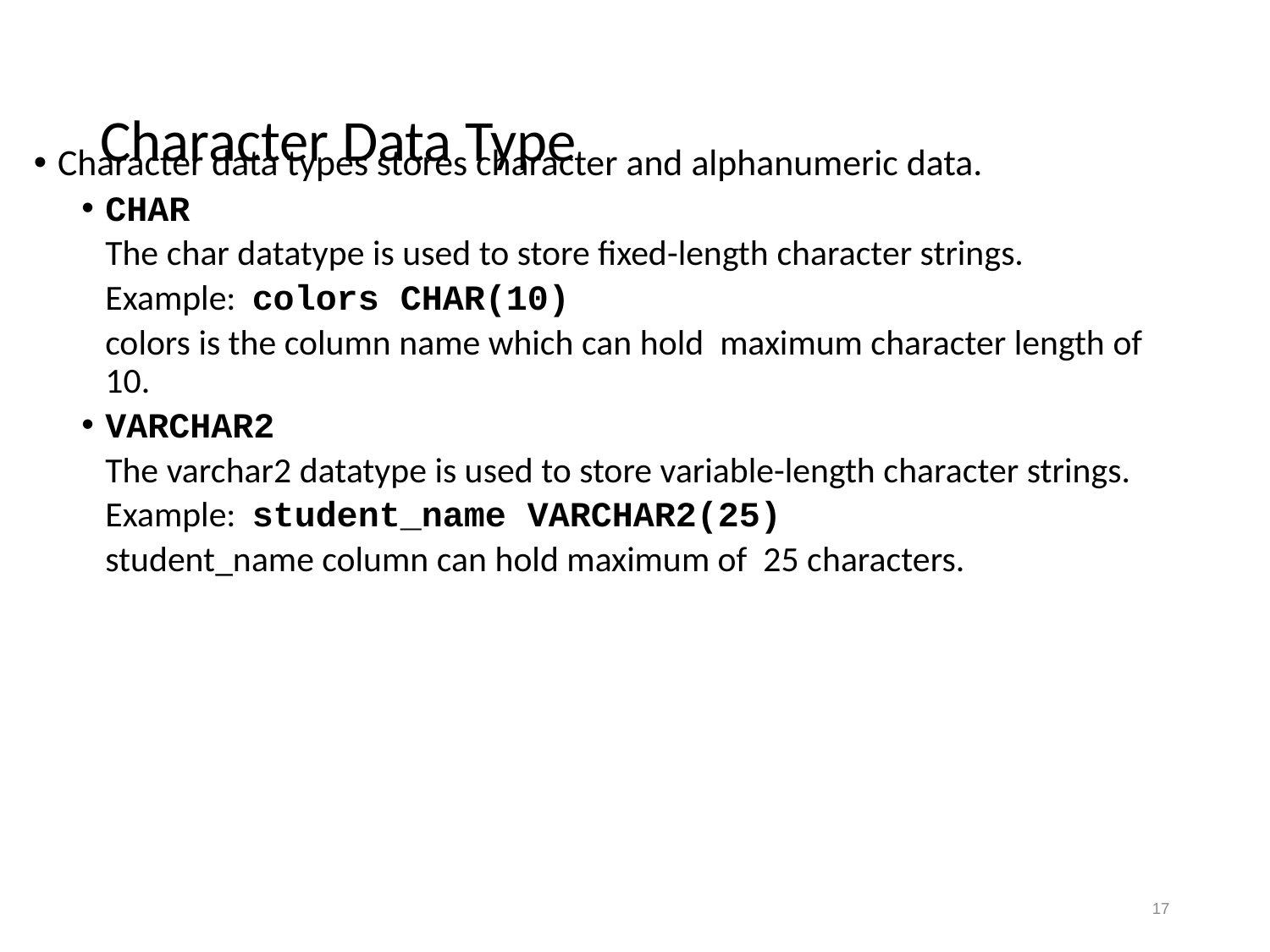

# Character Data Type
Character data types stores character and alphanumeric data.
CHAR
The char datatype is used to store fixed-length character strings.
Example:  colors CHAR(10)
colors is the column name which can hold  maximum character length of 10.
VARCHAR2
The varchar2 datatype is used to store variable-length character strings.
Example:  student_name VARCHAR2(25)
student_name column can hold maximum of  25 characters.

17